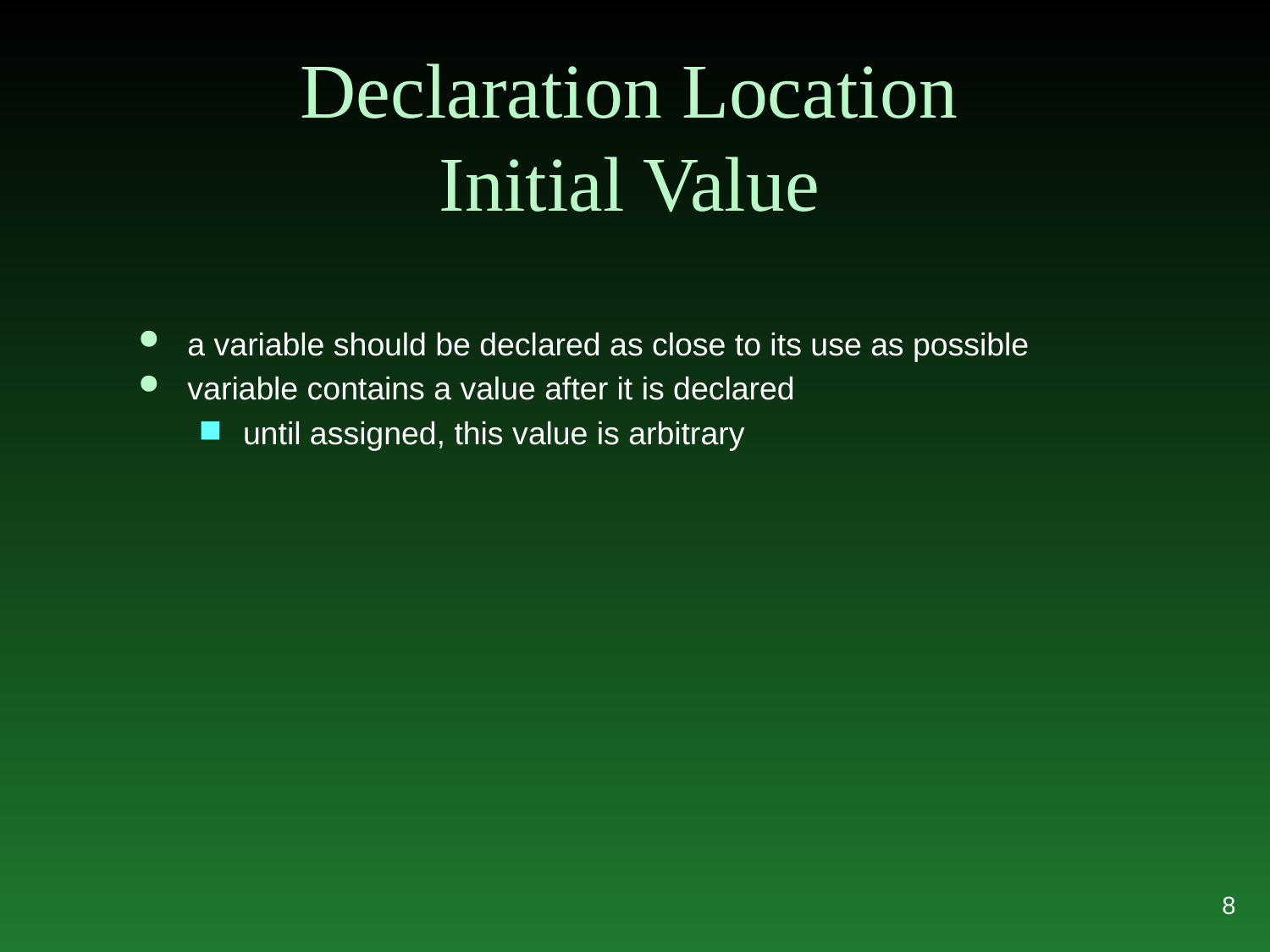

# Declaration Location Initial Value
a variable should be declared as close to its use as possible
variable contains a value after it is declared
until assigned, this value is arbitrary
8